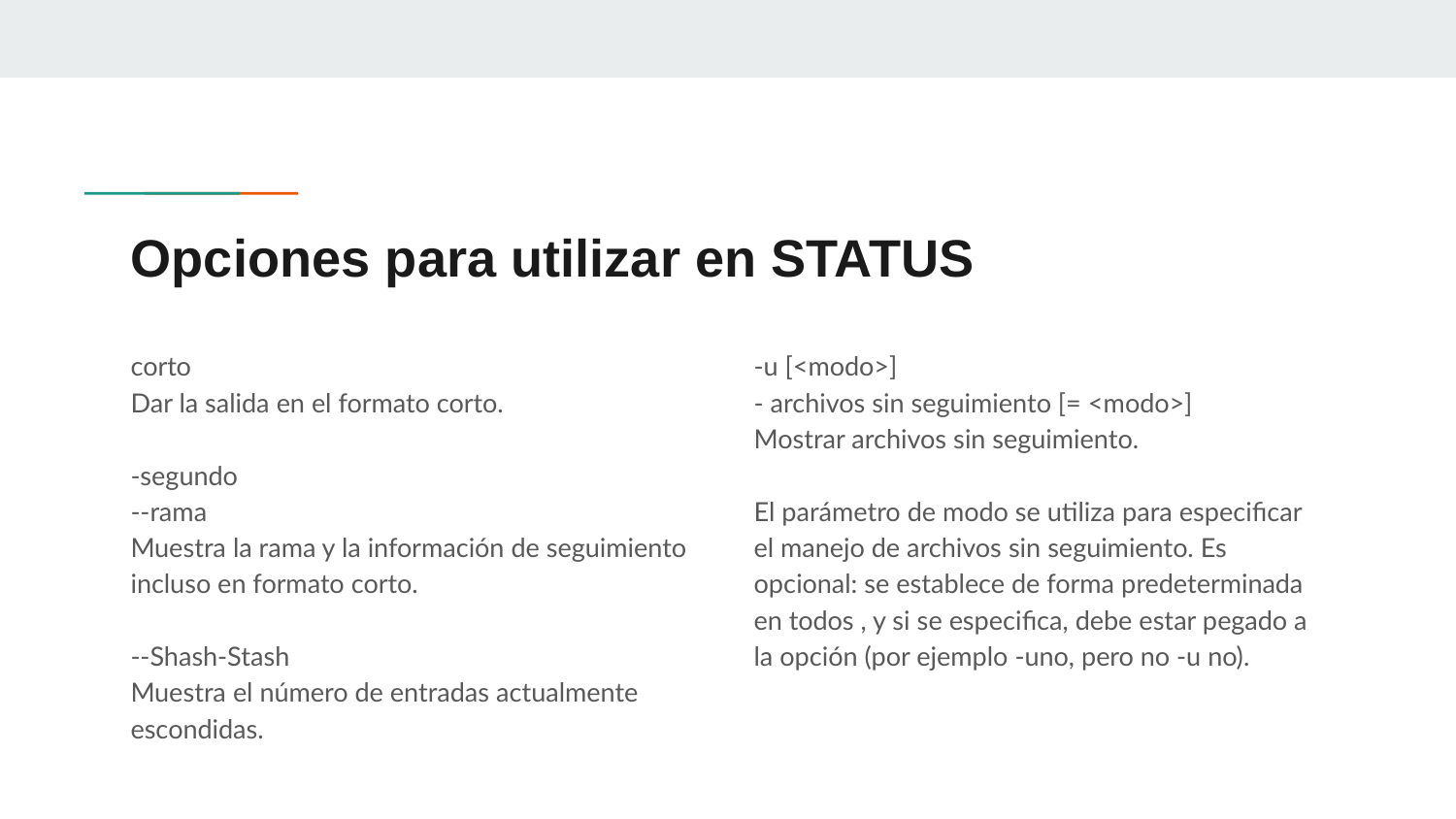

# Opciones para utilizar en STATUS
corto
Dar la salida en el formato corto.
-segundo
--rama
Muestra la rama y la información de seguimiento incluso en formato corto.
--Shash-Stash
Muestra el número de entradas actualmente escondidas.
-u [<modo>]
- archivos sin seguimiento [= <modo>]
Mostrar archivos sin seguimiento.
El parámetro de modo se utiliza para especificar el manejo de archivos sin seguimiento. Es opcional: se establece de forma predeterminada en todos , y si se especifica, debe estar pegado a la opción (por ejemplo -uno, pero no -u no).